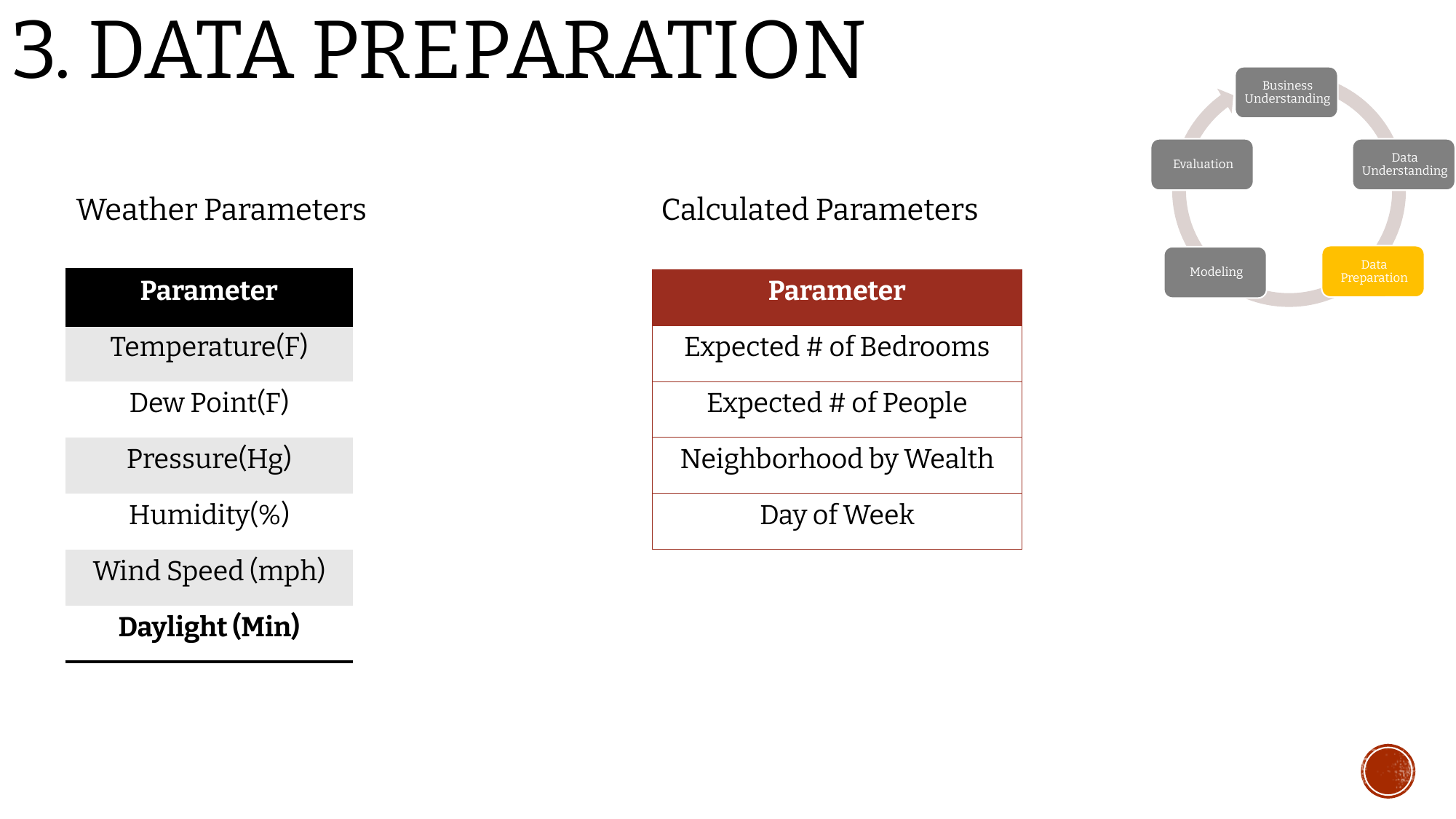

# 3. Data Preparation
Business Understanding
Data Understanding
Data Preparation
Modeling
Evaluation
Weather Parameters

Calculated Parameters

| Parameter |
| --- |
| Temperature(F) |
| Dew Point(F) |
| Pressure(Hg) |
| Humidity(%) |
| Wind Speed (mph) |
| Daylight (Min) |
| Parameter |
| --- |
| Expected # of Bedrooms |
| Expected # of People |
| Neighborhood by Wealth |
| Day of Week |